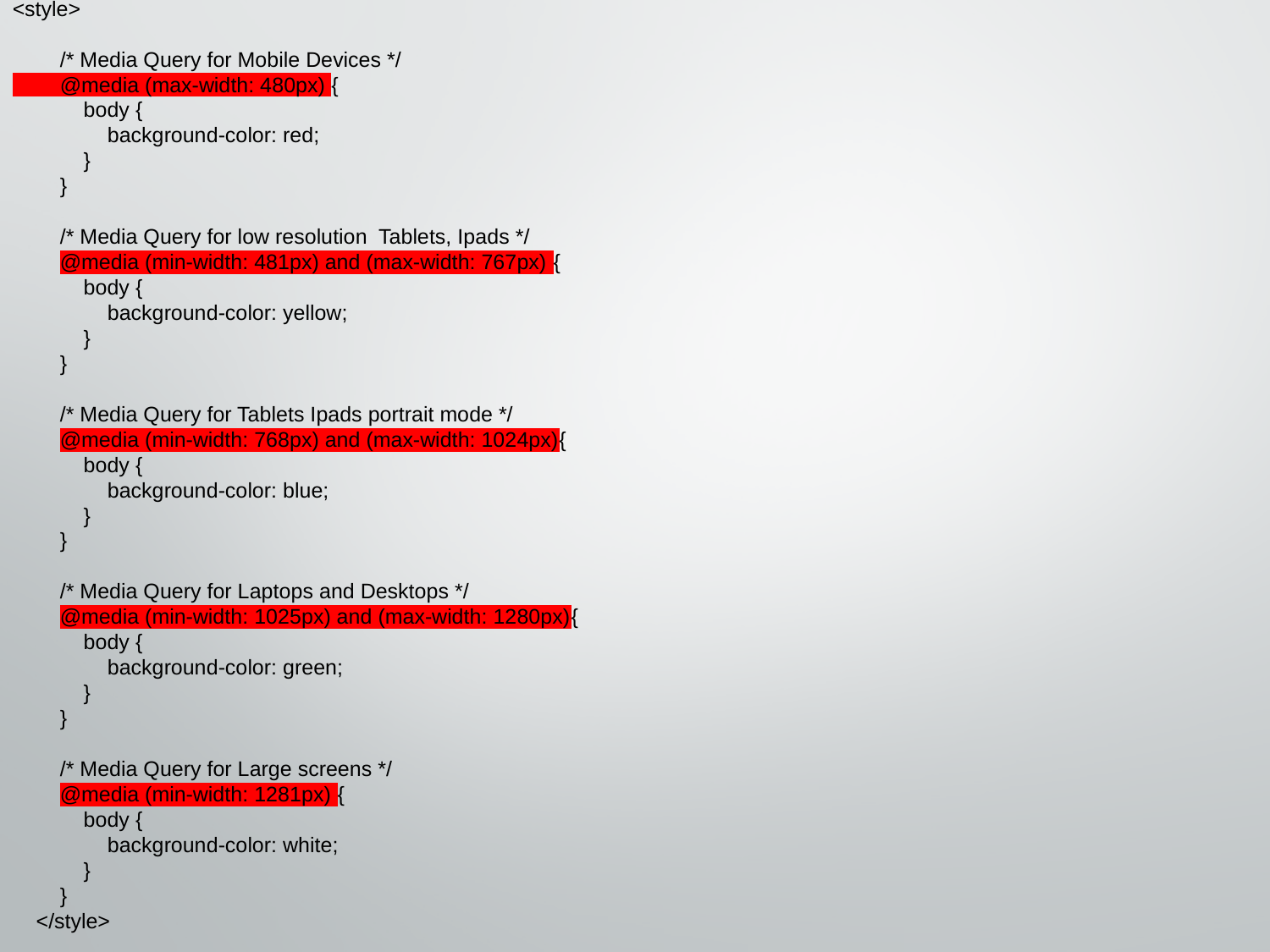

<style>

        /* Media Query for Mobile Devices */
        @media (max-width: 480px) {
            body {
                background-color: red;
            }
        }

        /* Media Query for low resolution  Tablets, Ipads */
        @media (min-width: 481px) and (max-width: 767px) {
            body {
                background-color: yellow;
            }
        }

        /* Media Query for Tablets Ipads portrait mode */
        @media (min-width: 768px) and (max-width: 1024px){
            body {
                background-color: blue;
            }
        }

        /* Media Query for Laptops and Desktops */
        @media (min-width: 1025px) and (max-width: 1280px){
            body {
                background-color: green;
            }
        }

        /* Media Query for Large screens */
        @media (min-width: 1281px) {
            body {
                background-color: white;
            }
        }
    </style>